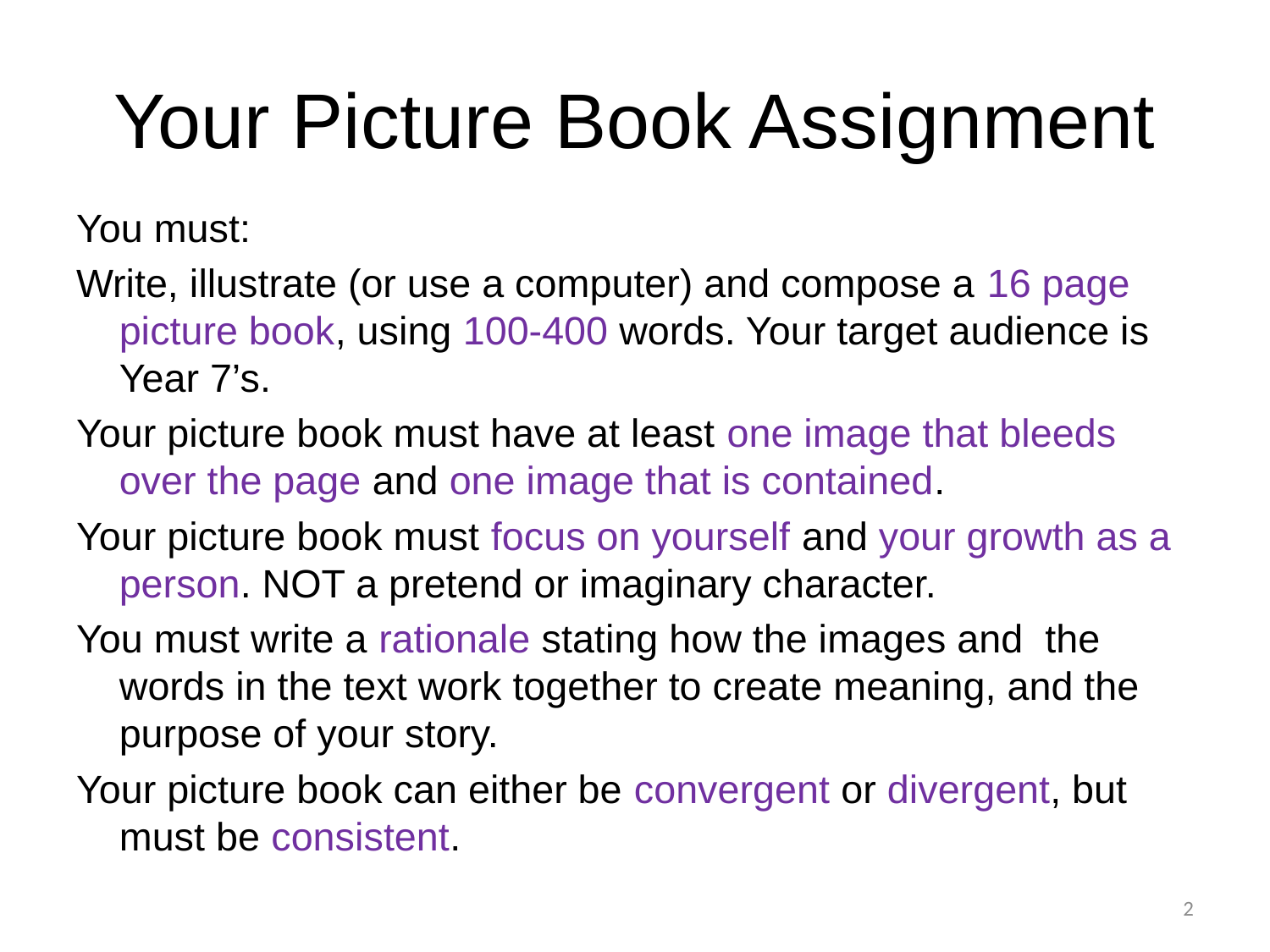

# Your Picture Book Assignment
You must:
Write, illustrate (or use a computer) and compose a 16 page picture book, using 100-400 words. Your target audience is Year 7’s.
Your picture book must have at least one image that bleeds over the page and one image that is contained.
Your picture book must focus on yourself and your growth as a person. NOT a pretend or imaginary character.
You must write a rationale stating how the images and  the words in the text work together to create meaning, and the purpose of your story.
Your picture book can either be convergent or divergent, but must be consistent.
2